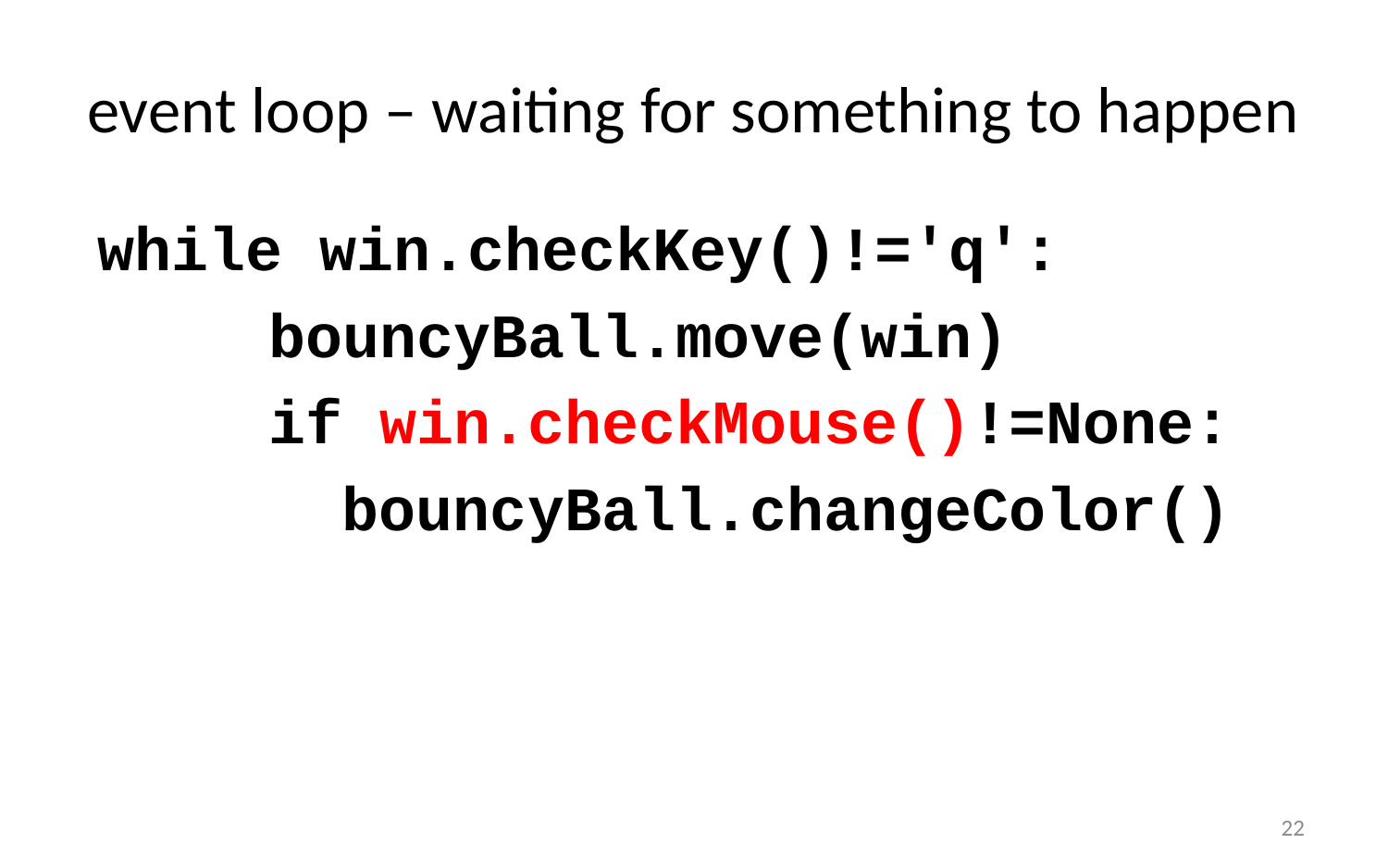

# event loop – waiting for something to happen
 while win.checkKey()!='q':
     bouncyBall.move(win)
     if win.checkMouse()!=None:
       bouncyBall.changeColor()
22